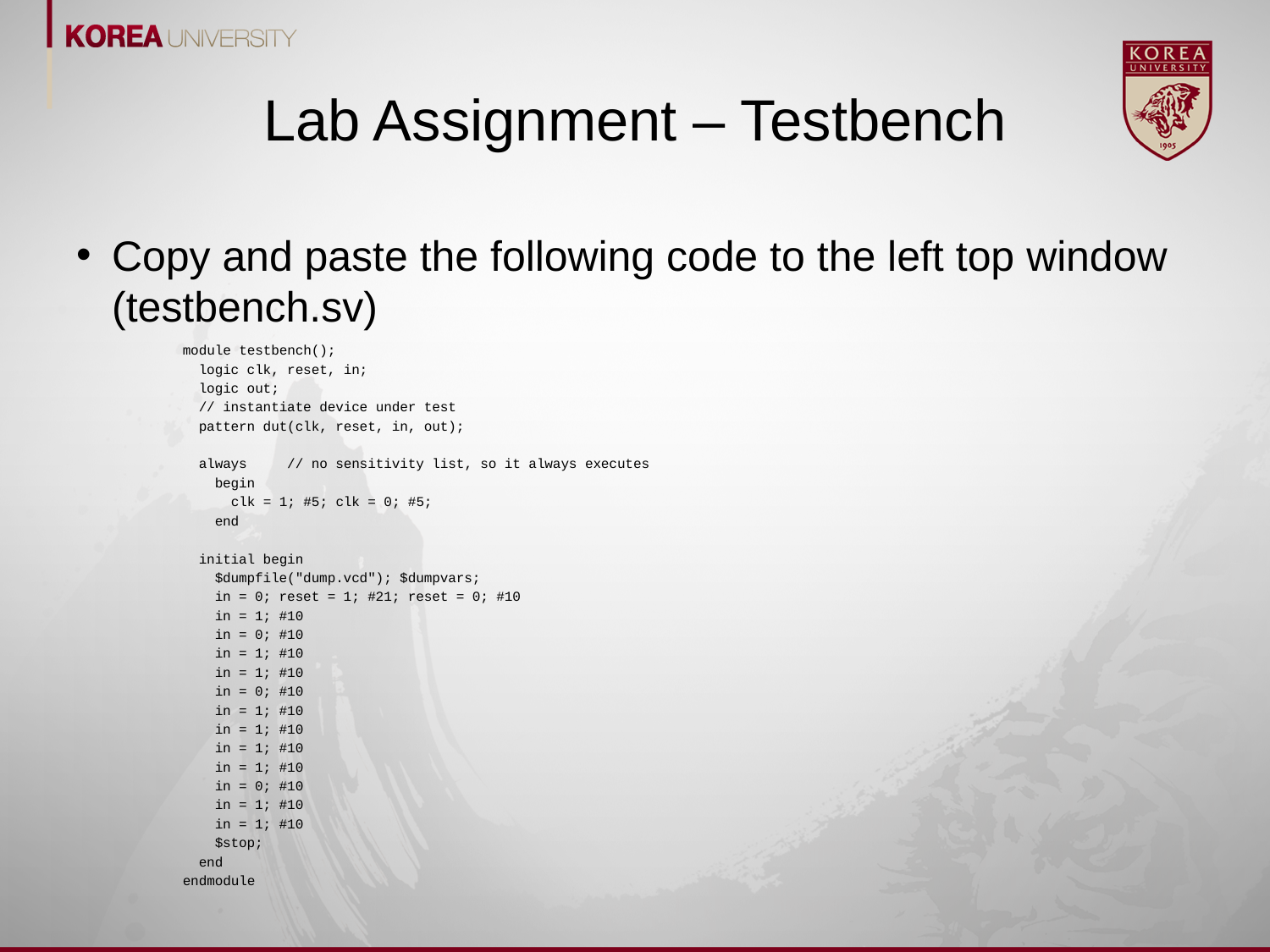

# Lab Assignment – Testbench
Copy and paste the following code to the left top window (testbench.sv)

module testbench();
  logic clk, reset, in;
  logic out;
  // instantiate device under test
  pattern dut(clk, reset, in, out);

  always     // no sensitivity list, so it always executes
    begin
      clk = 1; #5; clk = 0; #5;
    end

  initial begin
    $dumpfile("dump.vcd"); $dumpvars;
    in = 0; reset = 1; #21; reset = 0; #10
    in = 1; #10
    in = 0; #10
    in = 1; #10
    in = 1; #10
    in = 0; #10
    in = 1; #10
    in = 1; #10
    in = 1; #10
    in = 1; #10
    in = 0; #10
    in = 1; #10
    in = 1; #10
    $stop;
  end
endmodule